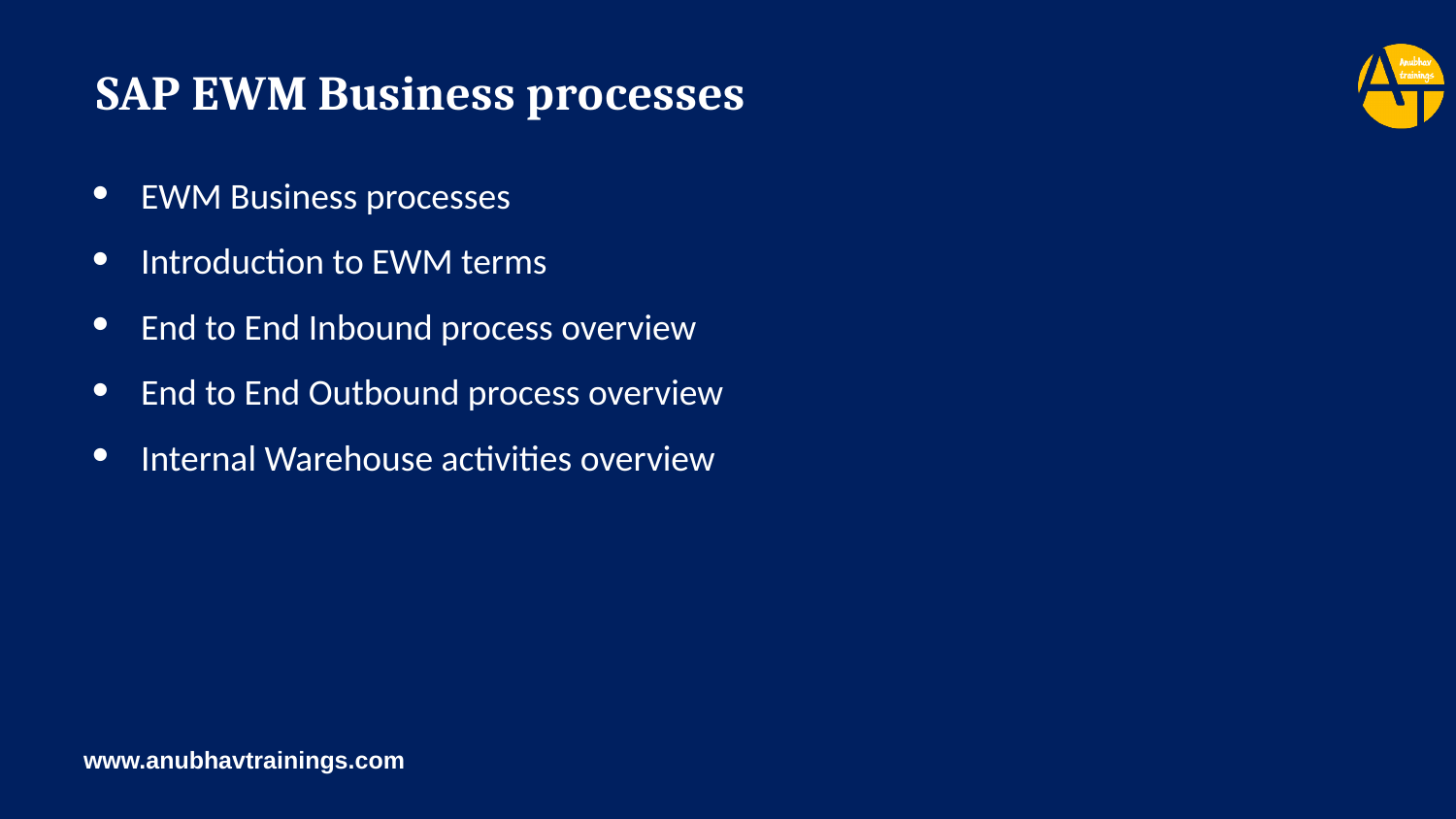

SAP EWM Business processes

EWM Business processes
Introduction to EWM terms
End to End Inbound process overview
End to End Outbound process overview
Internal Warehouse activities overview